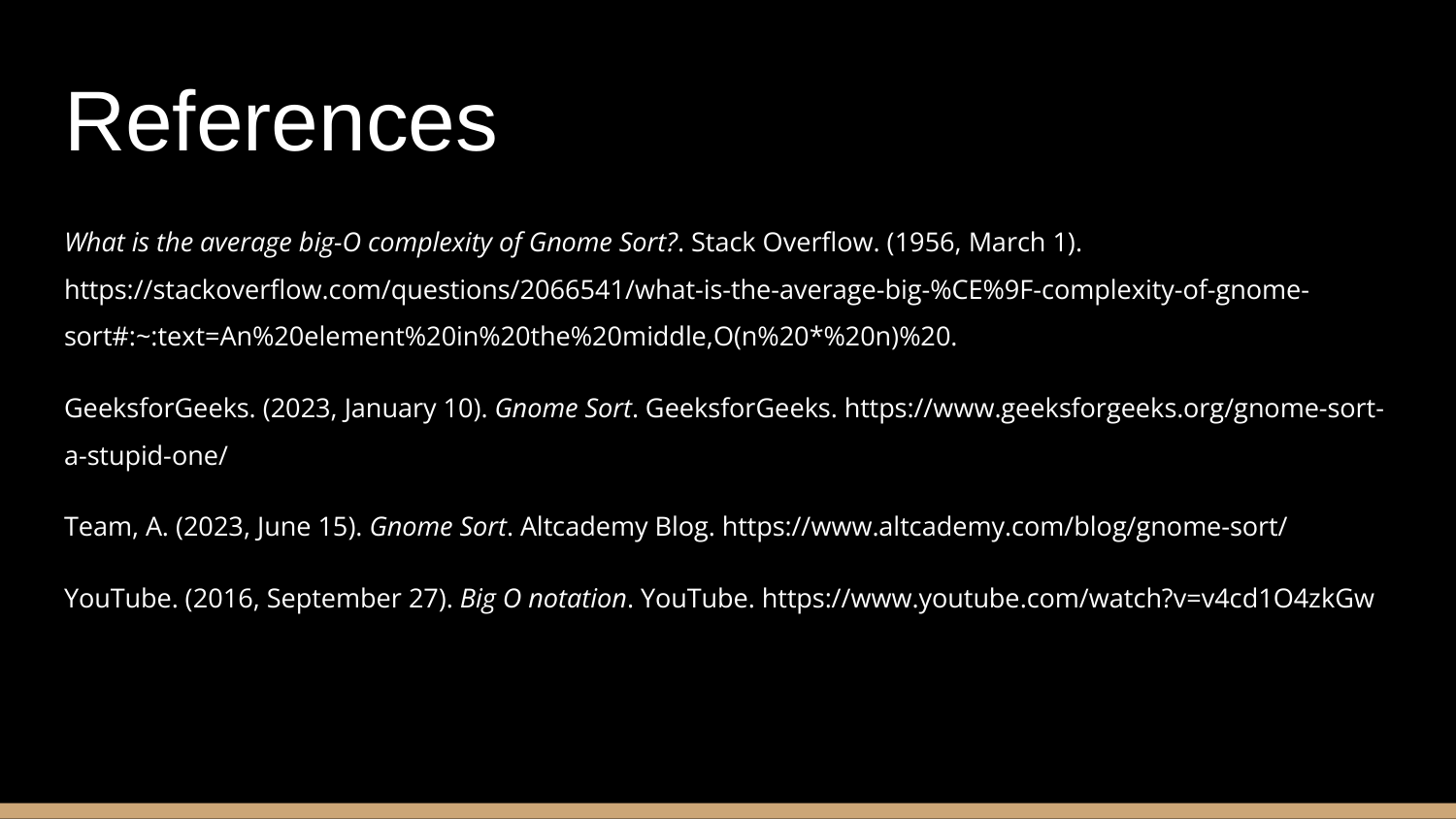

# References
What is the average big-Ο complexity of Gnome Sort?. Stack Overflow. (1956, March 1). https://stackoverflow.com/questions/2066541/what-is-the-average-big-%CE%9F-complexity-of-gnome-sort#:~:text=An%20element%20in%20the%20middle,O(n%20*%20n)%20.
GeeksforGeeks. (2023, January 10). Gnome Sort. GeeksforGeeks. https://www.geeksforgeeks.org/gnome-sort-a-stupid-one/
Team, A. (2023, June 15). Gnome Sort. Altcademy Blog. https://www.altcademy.com/blog/gnome-sort/
YouTube. (2016, September 27). Big O notation. YouTube. https://www.youtube.com/watch?v=v4cd1O4zkGw